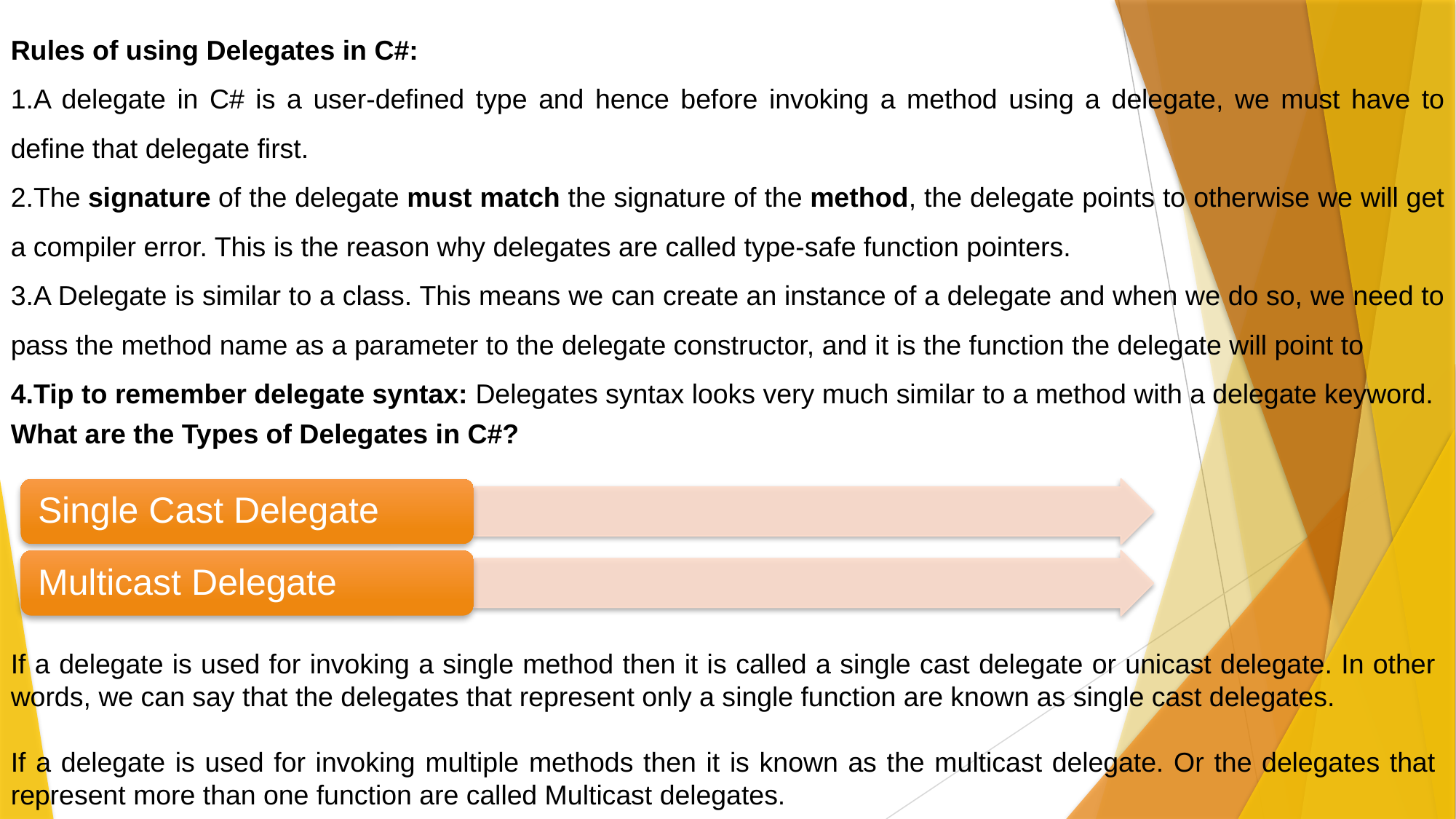

Rules of using Delegates in C#:
A delegate in C# is a user-defined type and hence before invoking a method using a delegate, we must have to define that delegate first.
The signature of the delegate must match the signature of the method, the delegate points to otherwise we will get a compiler error. This is the reason why delegates are called type-safe function pointers.
A Delegate is similar to a class. This means we can create an instance of a delegate and when we do so, we need to pass the method name as a parameter to the delegate constructor, and it is the function the delegate will point to
Tip to remember delegate syntax: Delegates syntax looks very much similar to a method with a delegate keyword.
What are the Types of Delegates in C#?
Single Cast Delegate
Multicast Delegate
If a delegate is used for invoking a single method then it is called a single cast delegate or unicast delegate. In other words, we can say that the delegates that represent only a single function are known as single cast delegates.

If a delegate is used for invoking multiple methods then it is known as the multicast delegate. Or the delegates that represent more than one function are called Multicast delegates.